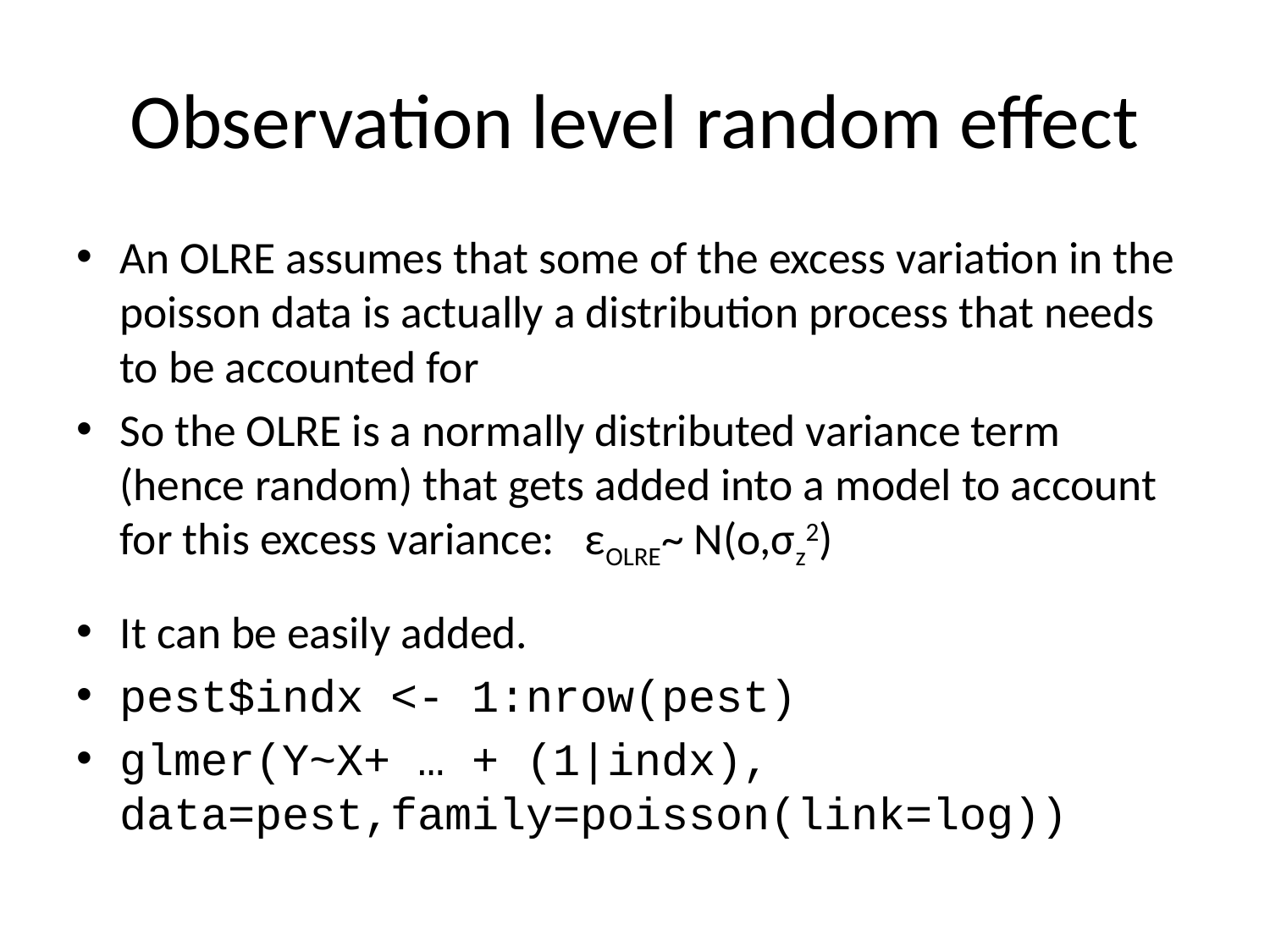

# Observation level random effect
An OLRE assumes that some of the excess variation in the poisson data is actually a distribution process that needs to be accounted for
So the OLRE is a normally distributed variance term (hence random) that gets added into a model to account for this excess variance:   εOLRE~ N(o,σz2)

It can be easily added.
pest$indx <- 1:nrow(pest)
glmer(Y~X+ … + (1|indx), data=pest,family=poisson(link=log))